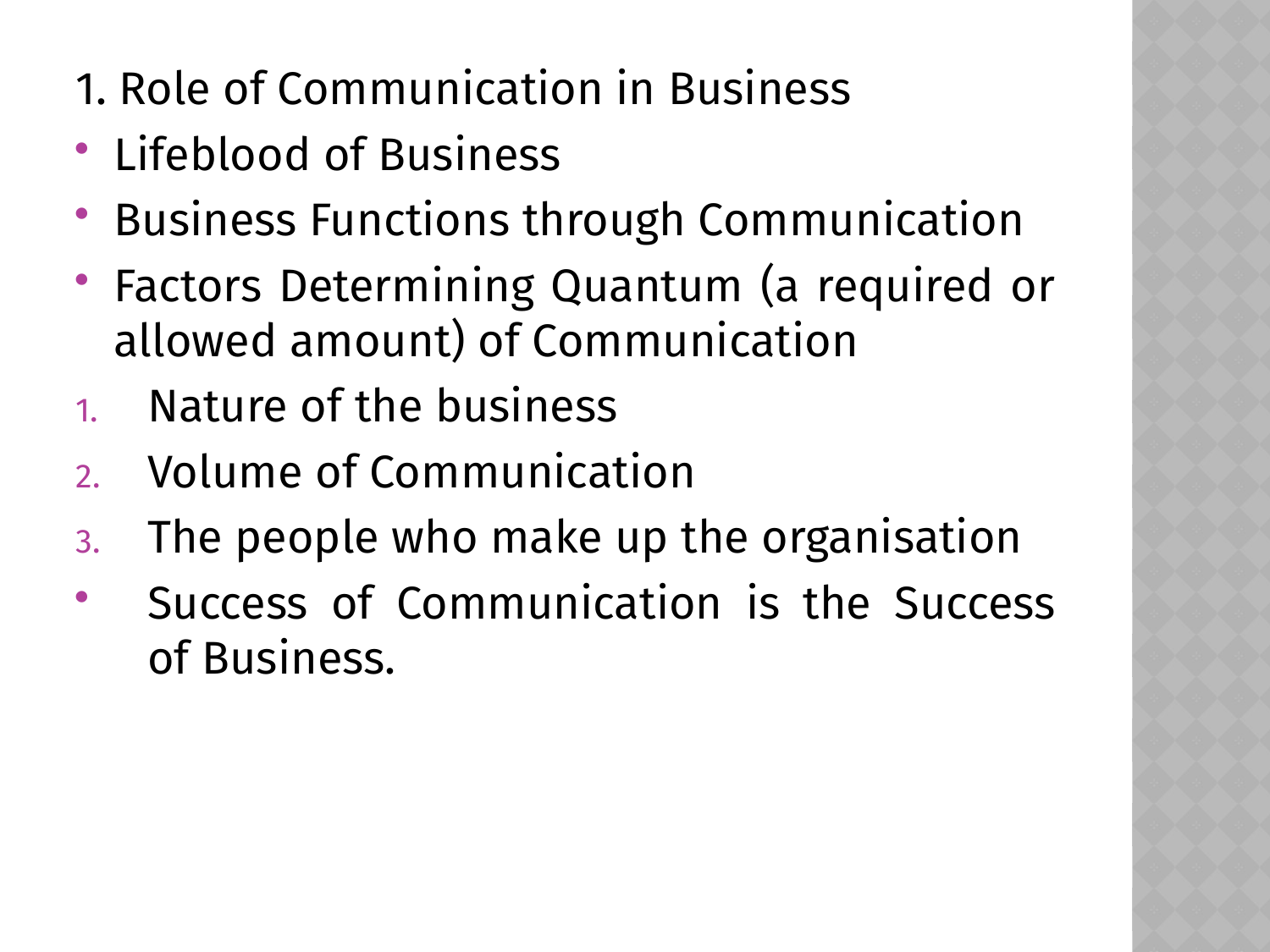

1. Role of Communication in Business
Lifeblood of Business
Business Functions through Communication
Factors Determining Quantum (a required or allowed amount) of Communication
Nature of the business
Volume of Communication
The people who make up the organisation
Success of Communication is the Success of Business.